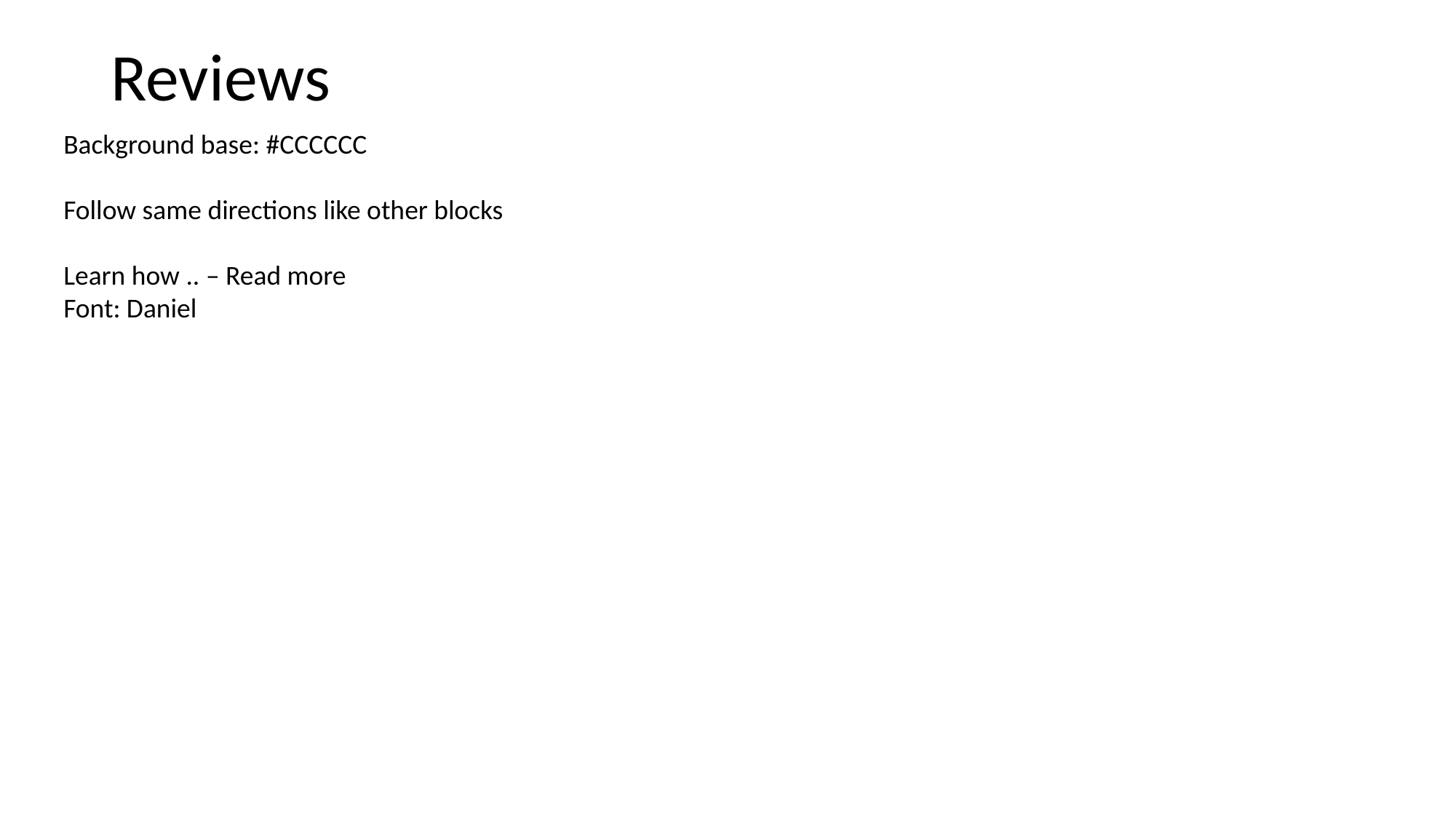

# Reviews
Background base: #CCCCCC

Follow same directions like other blocks

Learn how .. – Read more
Font: Daniel